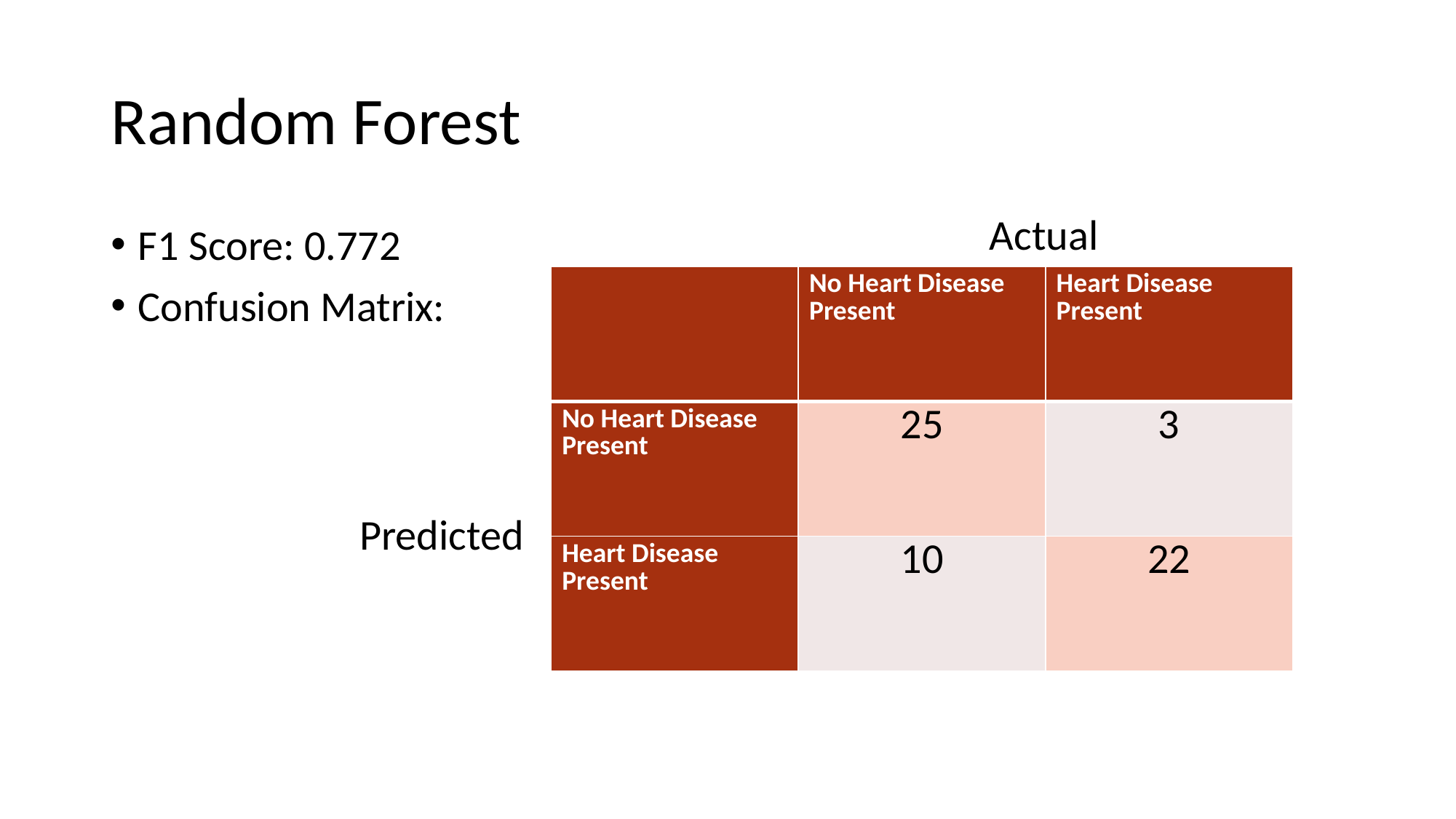

# Random Forest
Actual
F1 Score: 0.772
Confusion Matrix:
|  | No Heart Disease Present | Heart Disease Present |
| --- | --- | --- |
| No Heart Disease Present | 25 | 3 |
| Heart Disease Present | 10 | 22 |
Predicted